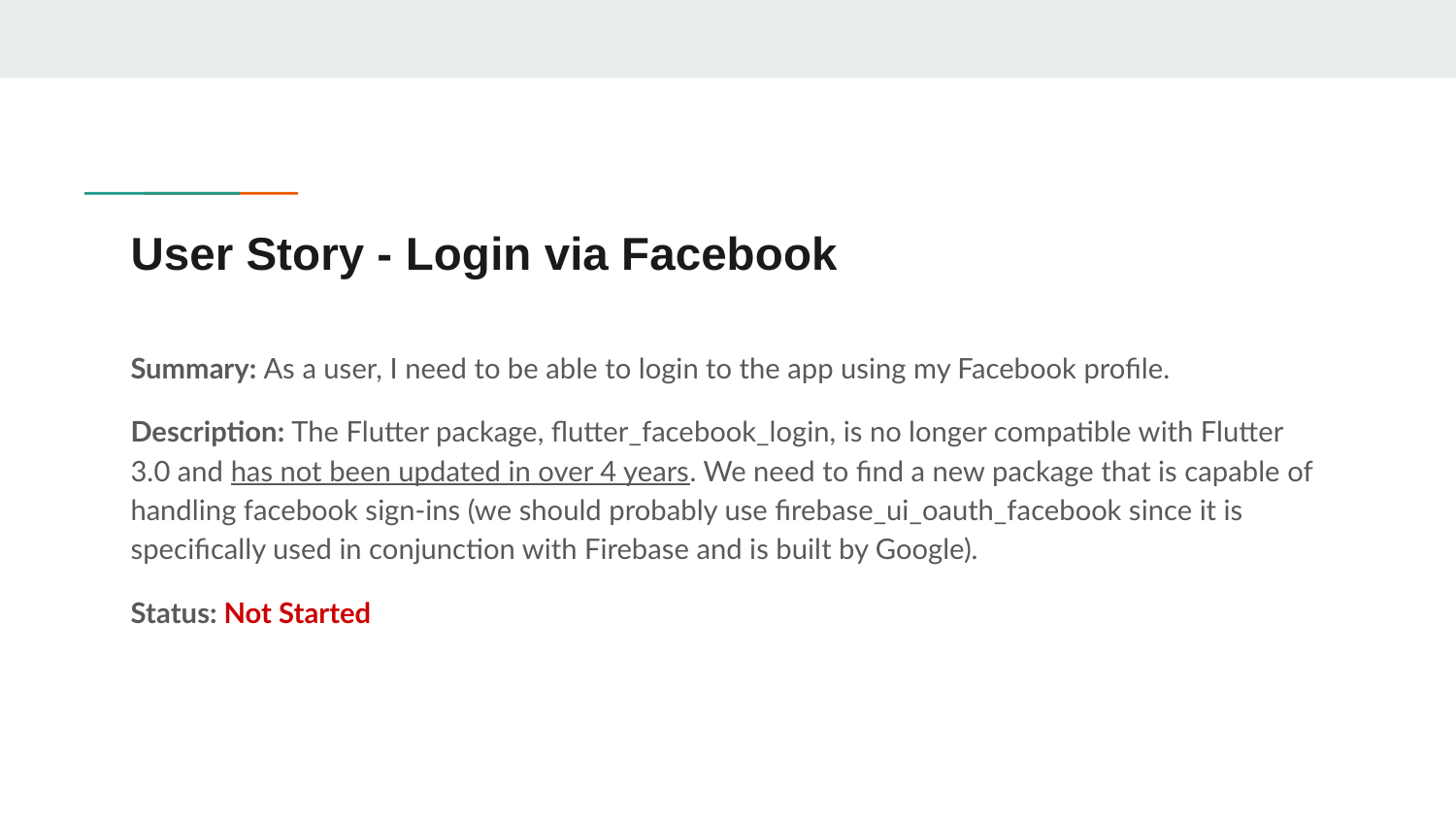

# User Story - Login via Facebook
Summary: As a user, I need to be able to login to the app using my Facebook profile.
Description: The Flutter package, flutter_facebook_login, is no longer compatible with Flutter 3.0 and has not been updated in over 4 years. We need to find a new package that is capable of handling facebook sign-ins (we should probably use firebase_ui_oauth_facebook since it is specifically used in conjunction with Firebase and is built by Google).
Status: Not Started